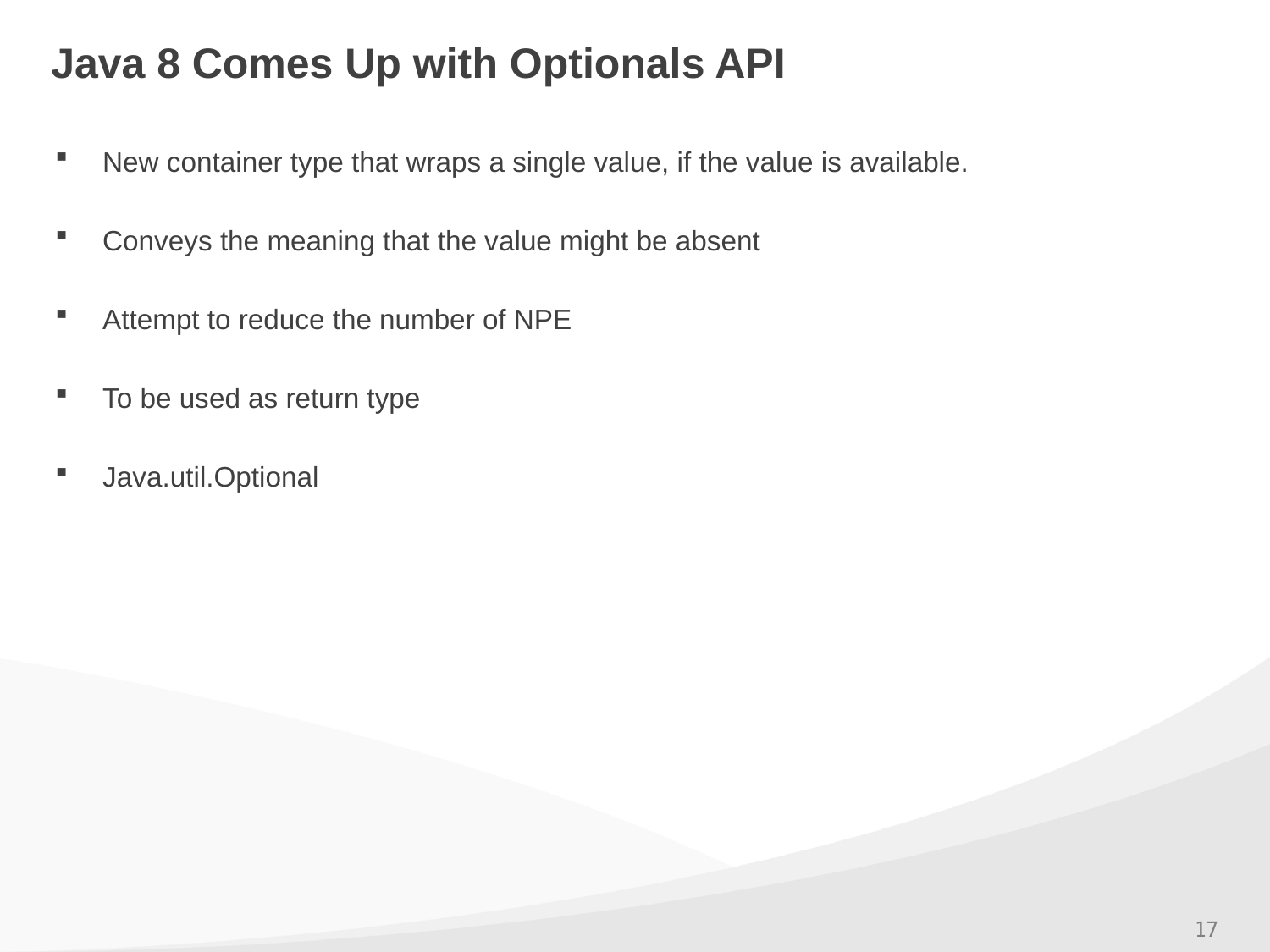

# Java 8 Comes Up with Optionals API
New container type that wraps a single value, if the value is available.

Conveys the meaning that the value might be absent

Attempt to reduce the number of NPE

To be used as return type

Java.util.Optional